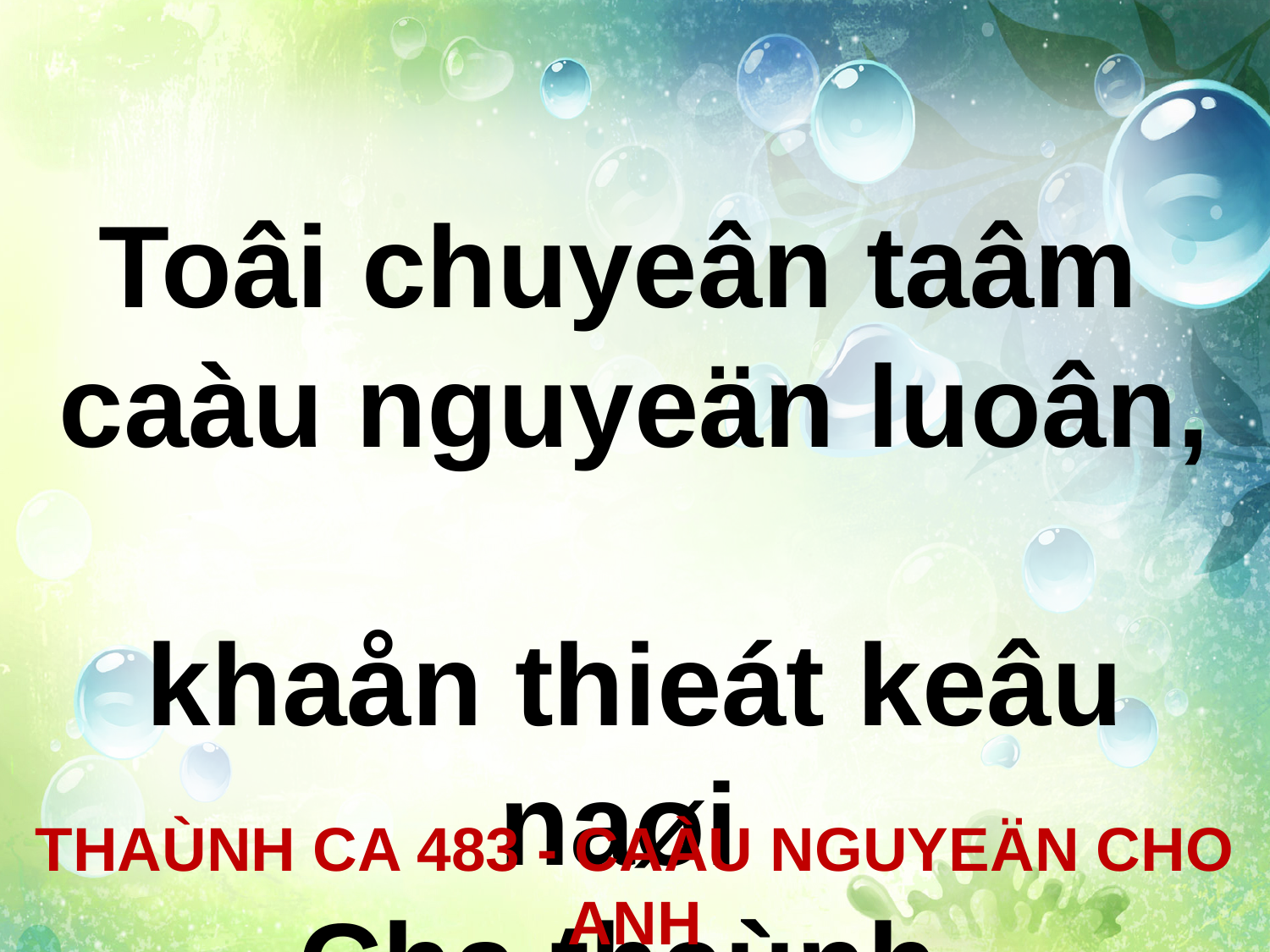

Toâi chuyeân taâm
caàu nguyeän luoân,
khaån thieát keâu naøi
Cha thaùnh.
THAÙNH CA 483 - CAÀU NGUYEÄN CHO ANH